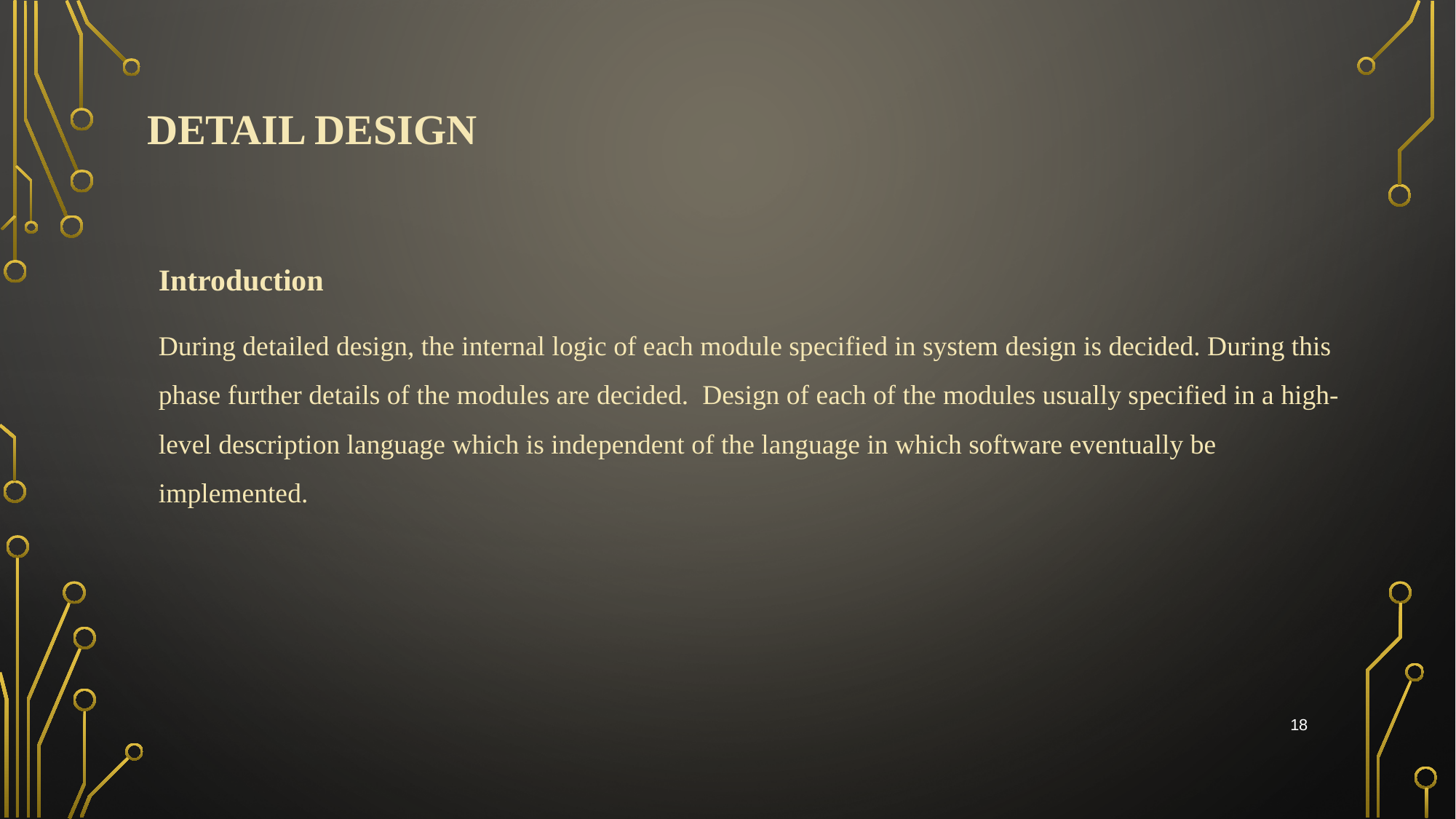

# Detail Design
Introduction
During detailed design, the internal logic of each module specified in system design is decided. During this phase further details of the modules are decided.  Design of each of the modules usually specified in a high-level description language which is independent of the language in which software eventually be implemented.
18